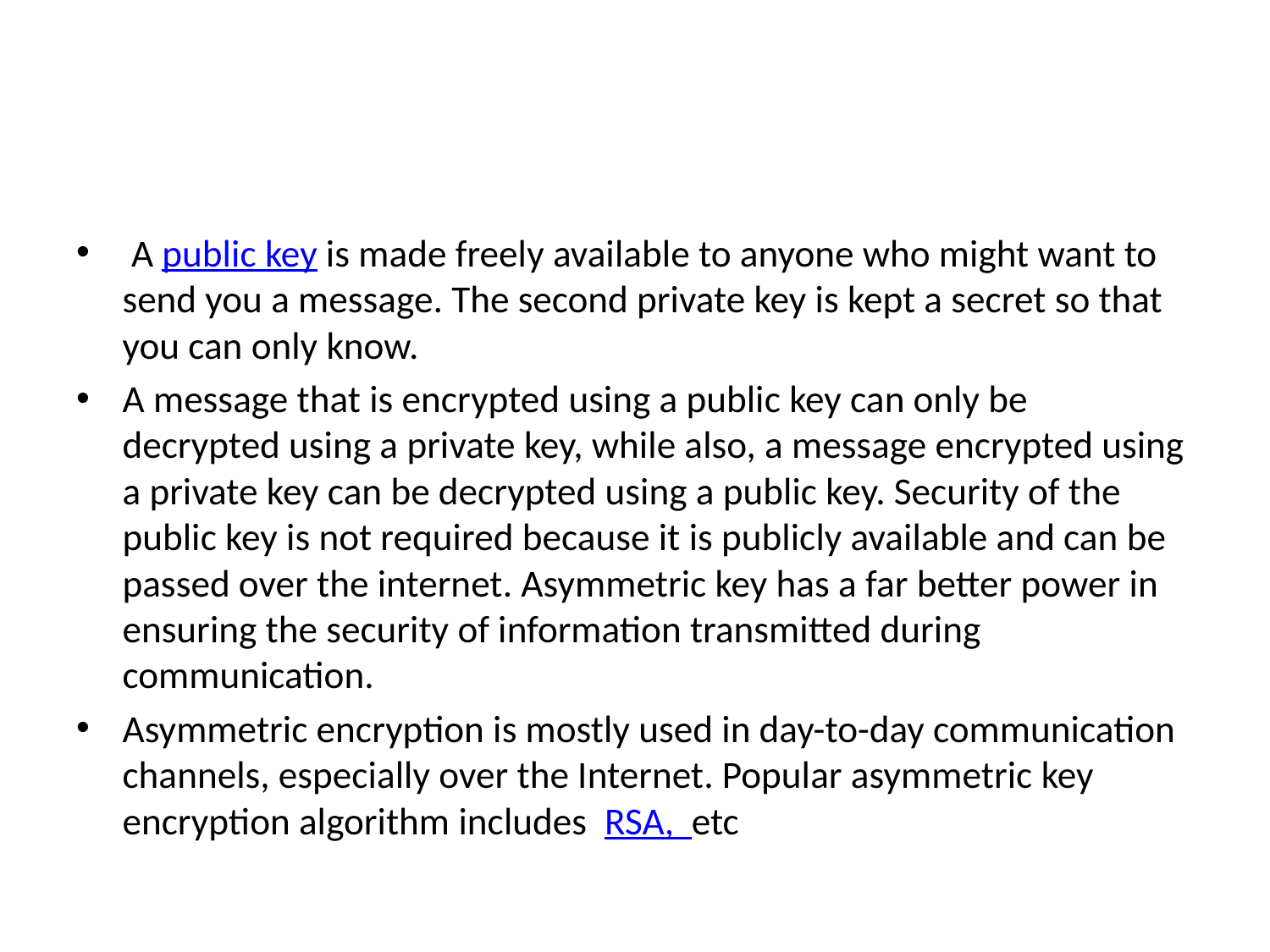

#
 A public key is made freely available to anyone who might want to send you a message. The second private key is kept a secret so that you can only know.
A message that is encrypted using a public key can only be decrypted using a private key, while also, a message encrypted using a private key can be decrypted using a public key. Security of the public key is not required because it is publicly available and can be passed over the internet. Asymmetric key has a far better power in ensuring the security of information transmitted during communication.
Asymmetric encryption is mostly used in day-to-day communication channels, especially over the Internet. Popular asymmetric key encryption algorithm includes  RSA,  etc